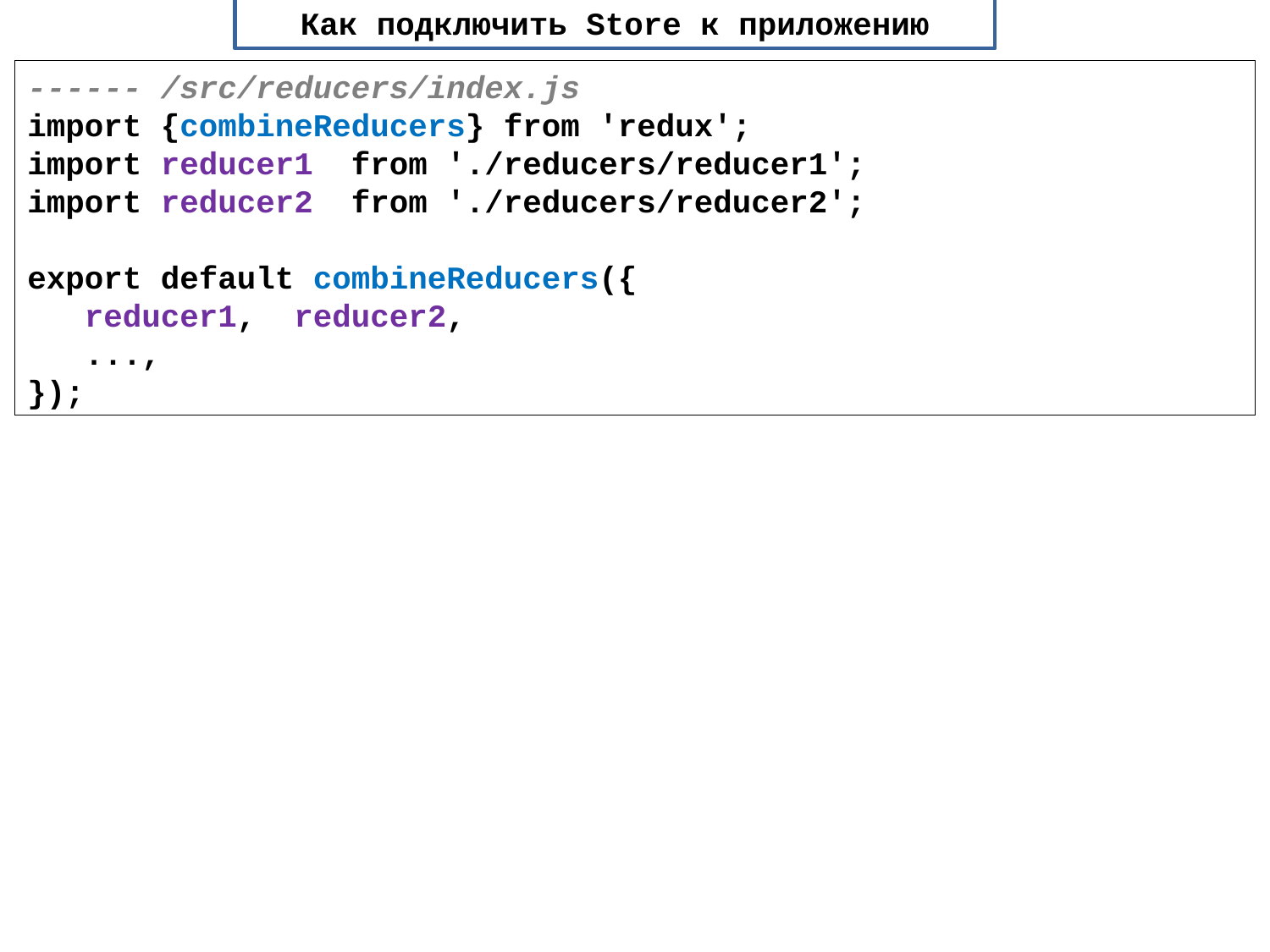

Как подключить Store к приложению
------ /src/reducers/index.js
import {combineReducers} from 'redux';
import reducer1  from './reducers/reducer1';
import reducer2  from './reducers/reducer2';

export default combineReducers({
   reducer1,  reducer2,
   ...,
});